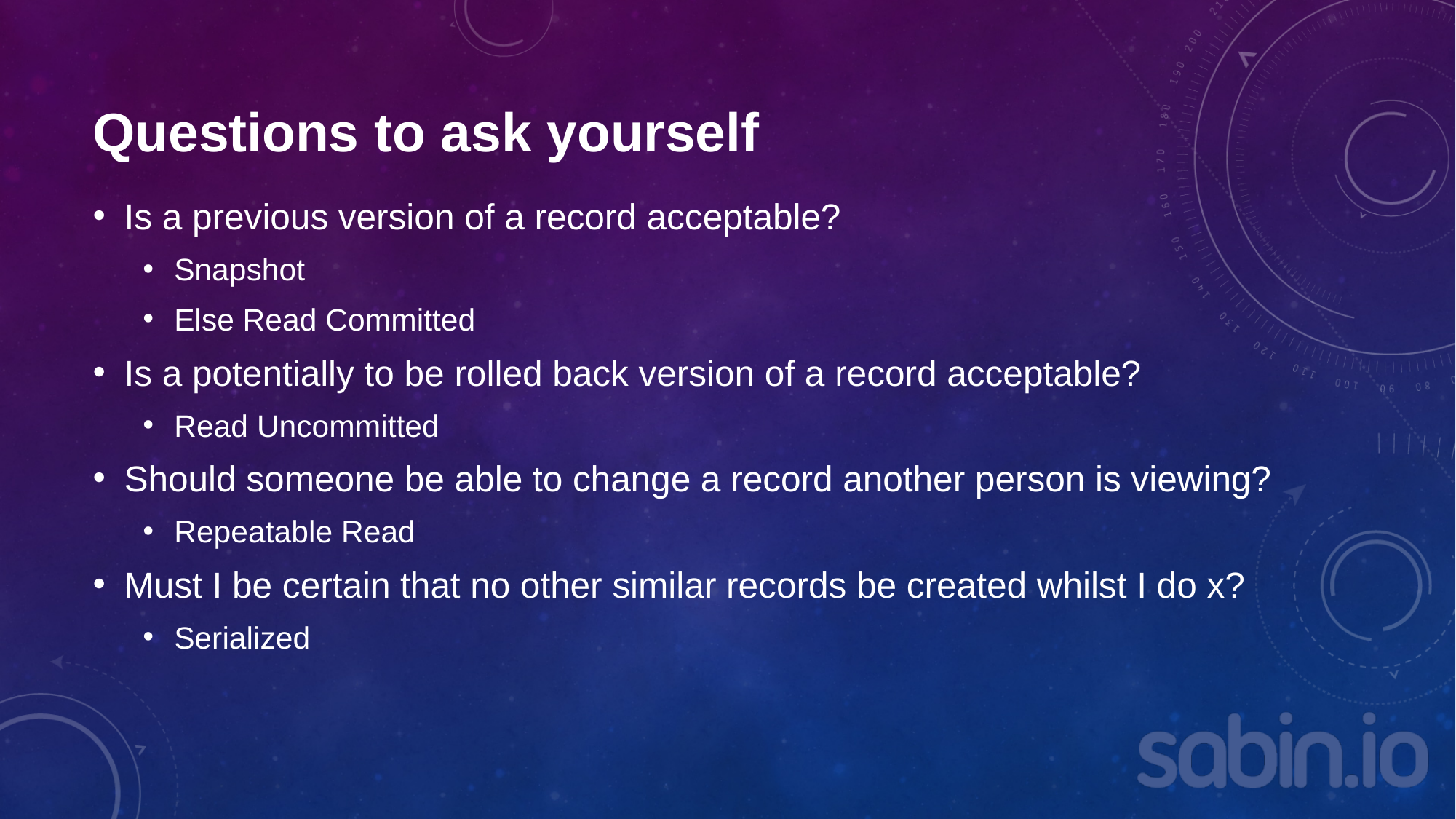

# Questions to ask yourself
Is a previous version of a record acceptable?
Snapshot
Else Read Committed
Is a potentially to be rolled back version of a record acceptable?
Read Uncommitted
Should someone be able to change a record another person is viewing?
Repeatable Read
Must I be certain that no other similar records be created whilst I do x?
Serialized